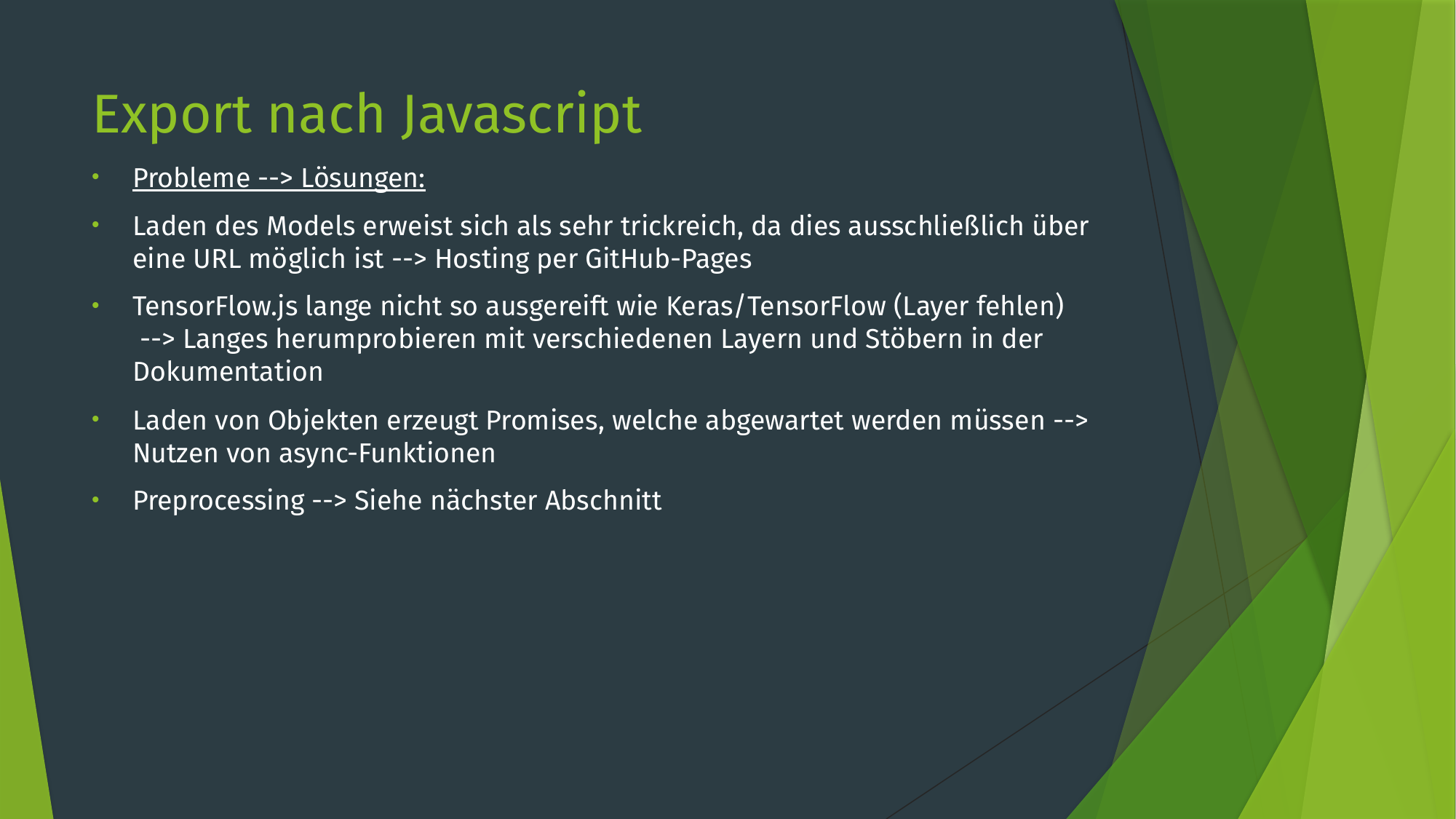

# Export nach Javascript
Probleme --> Lösungen:
Laden des Models erweist sich als sehr trickreich, da dies ausschließlich über eine URL möglich ist --> Hosting per GitHub-Pages
TensorFlow.js lange nicht so ausgereift wie Keras/TensorFlow (Layer fehlen)   --> Langes herumprobieren mit verschiedenen Layern und Stöbern in der Dokumentation
Laden von Objekten erzeugt Promises, welche abgewartet werden müssen --> Nutzen von async-Funktionen
Preprocessing --> Siehe nächster Abschnitt